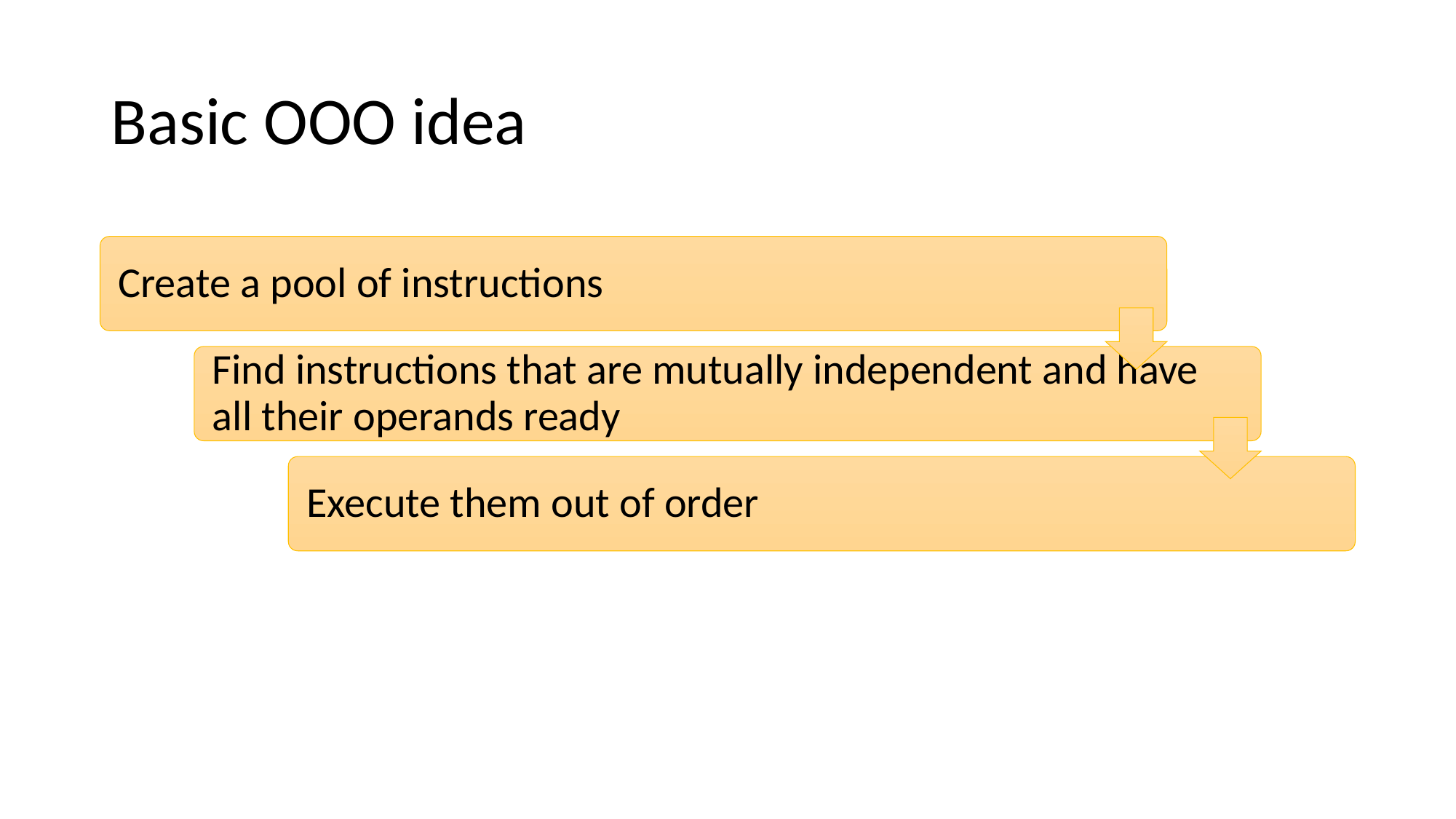

# Basic OOO idea
Create a pool of instructions
Find instructions that are mutually independent and have all their operands ready
Execute them out of order